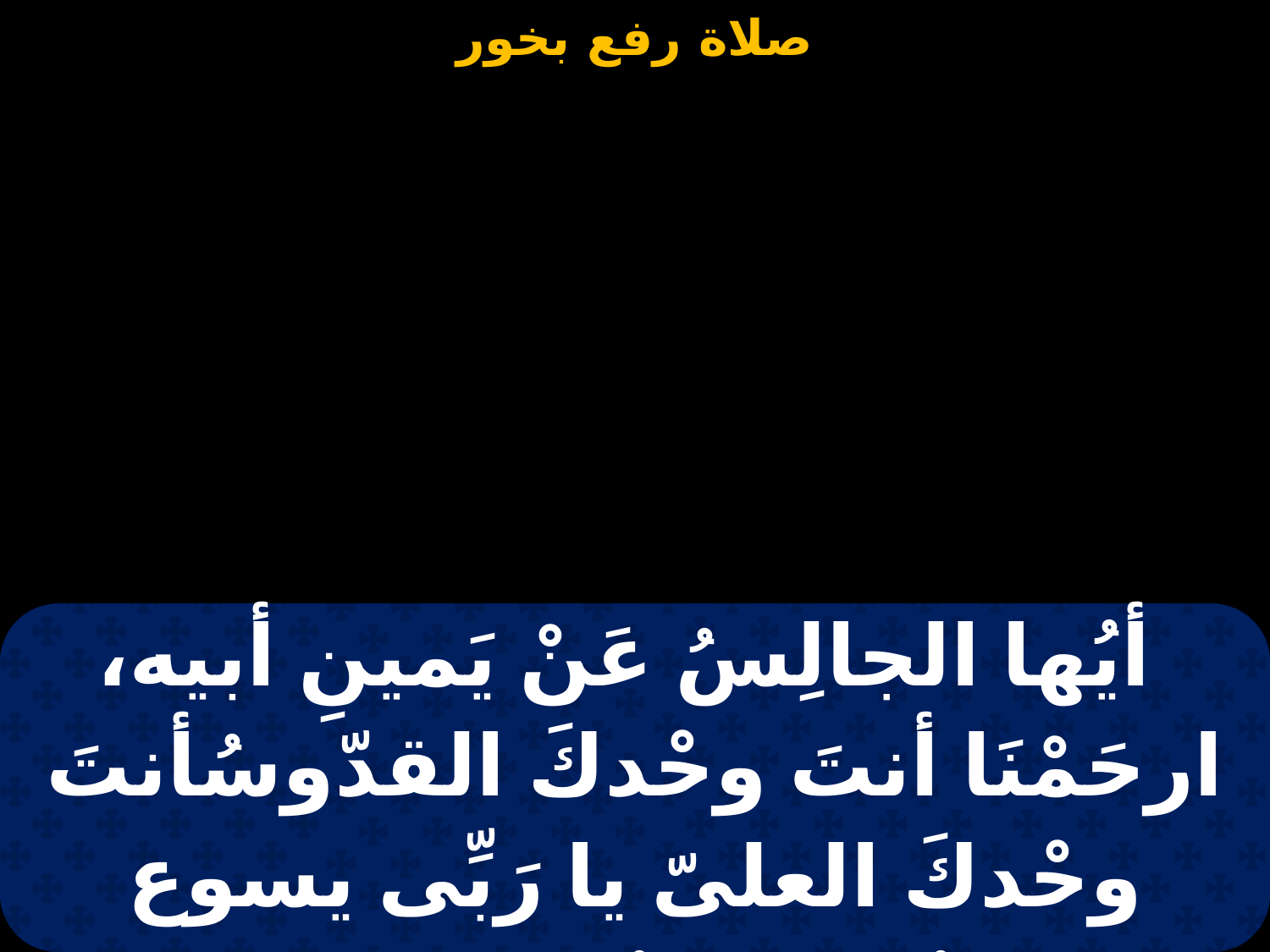

| أيُها الجالِسُ عَنْ يَمينِ أبيه، ارحَمْنَا أنتَ وحْدكَ القدّوسُأنتَ وحْدكَ العلىّ يا رَبِّى يسوع المسيحُ والروحُ القدسِ. مَجدًا للَه الآبِ. آمين |
| --- |